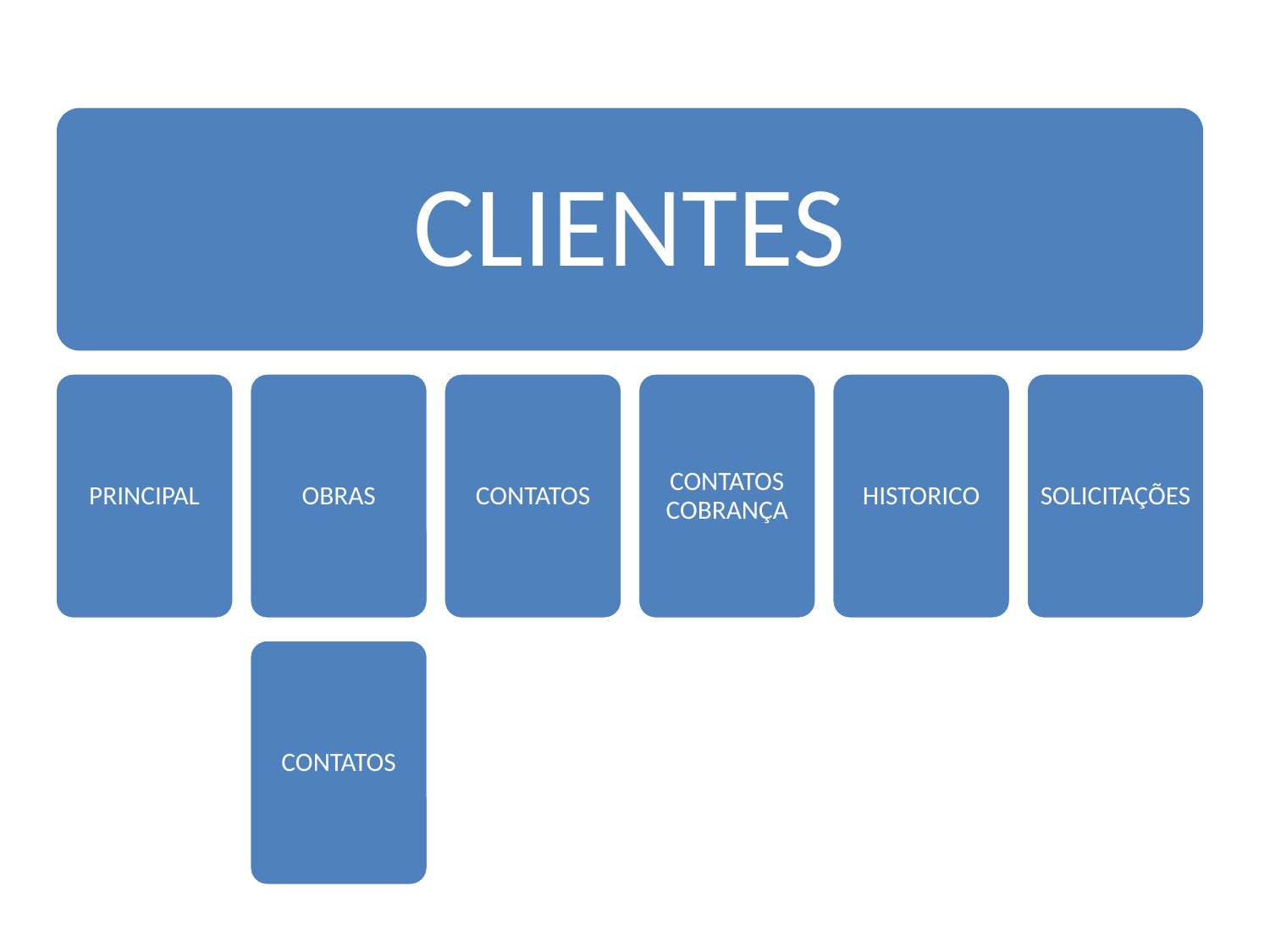

CLIENTES
PRINCIPAL
OBRAS
CONTATOS
CONTATOS
CONTATOS COBRANÇA
HISTORICO
SOLICITAÇÕES